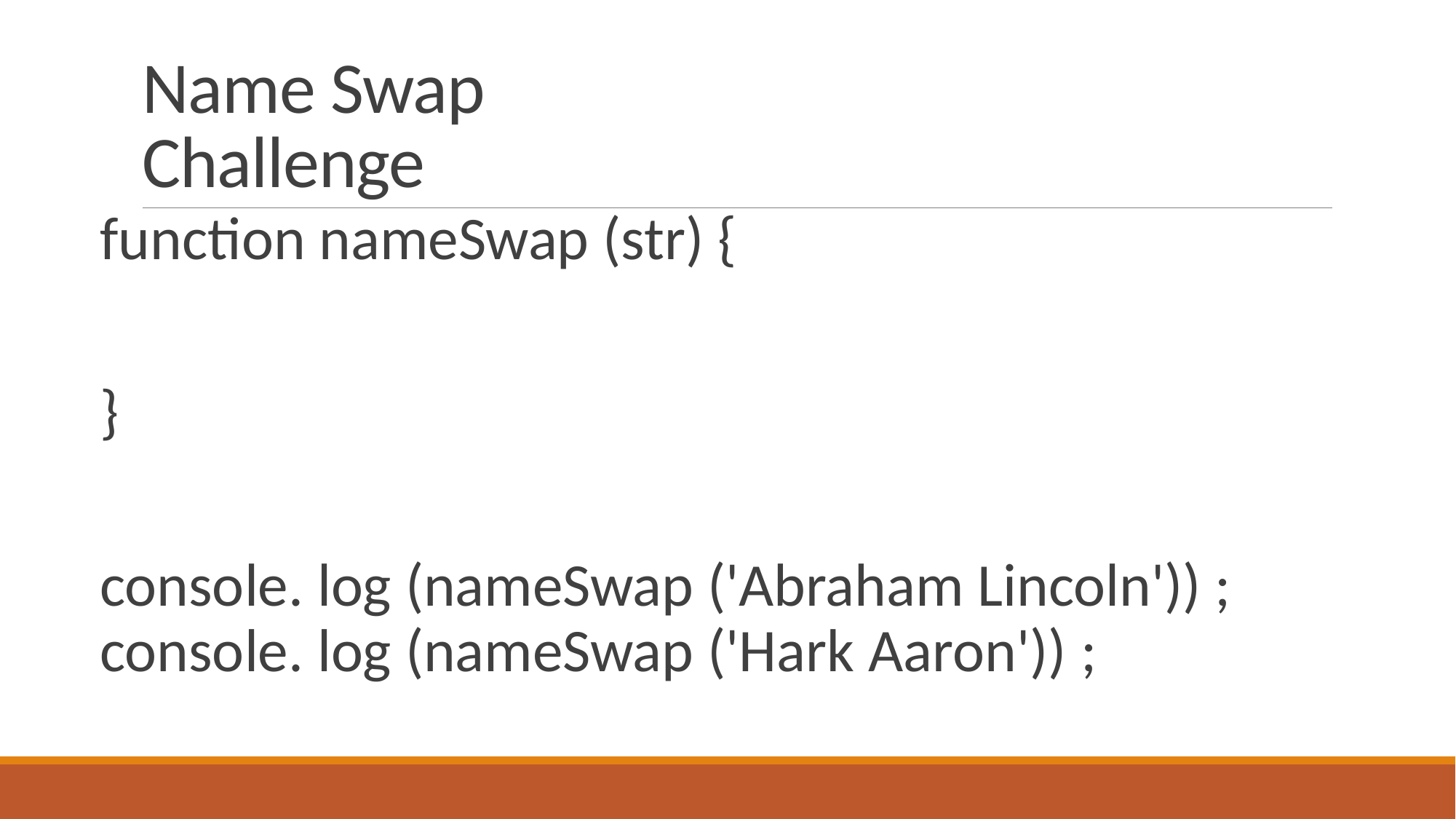

# Name Swap Challenge
function nameSwap (str) {

}

console. log (nameSwap ('Abraham Lincoln')) ; console. log (nameSwap ('Hark Aaron')) ;